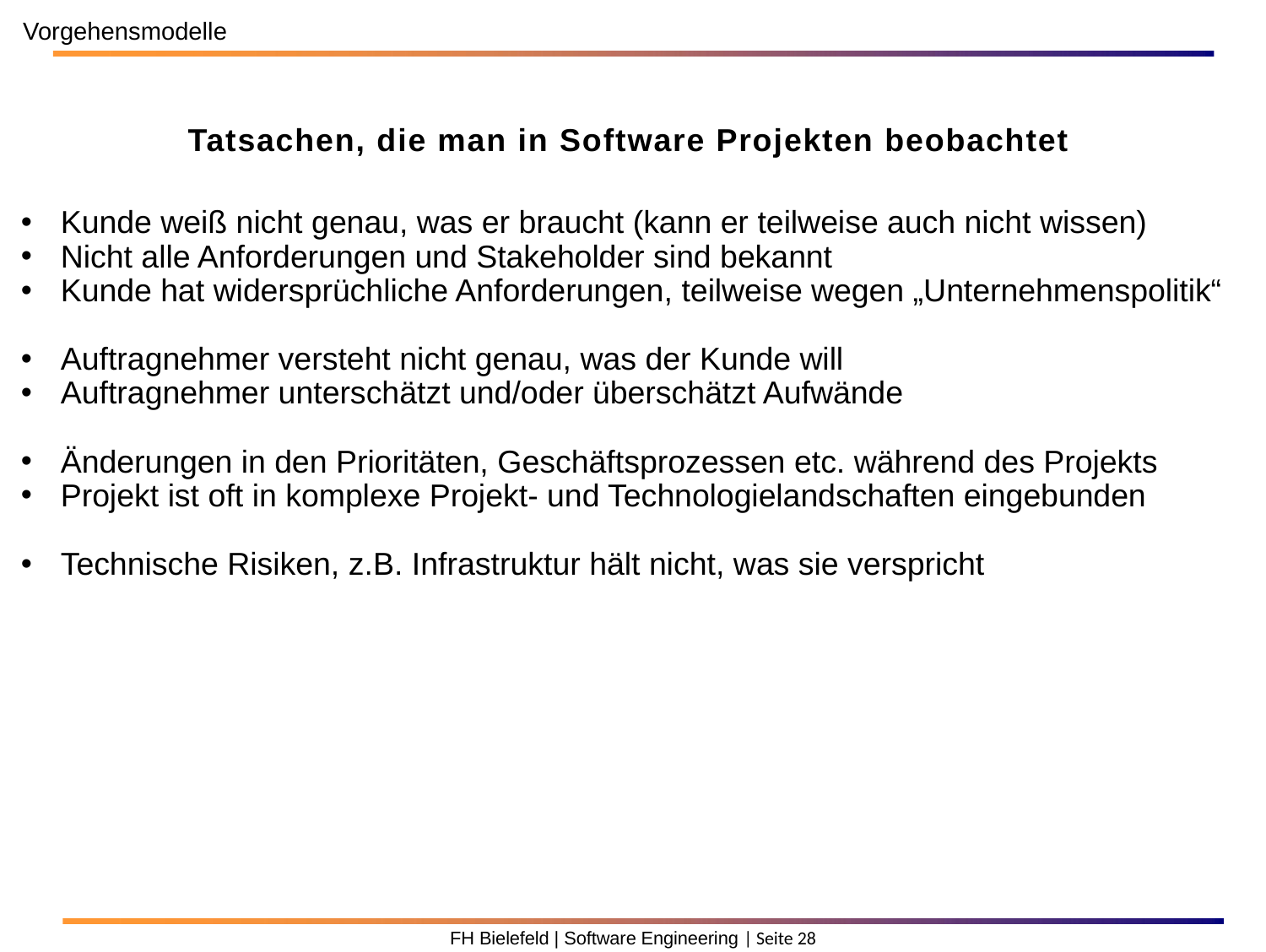

Vorgehensmodelle

Tatsachen, die man in Software Projekten beobachtet

Kunde weiß nicht genau, was er braucht (kann er teilweise auch nicht wissen)
Nicht alle Anforderungen und Stakeholder sind bekannt
Kunde hat widersprüchliche Anforderungen, teilweise wegen „Unternehmenspolitik“

Auftragnehmer versteht nicht genau, was der Kunde will
Auftragnehmer unterschätzt und/oder überschätzt Aufwände

Änderungen in den Prioritäten, Geschäftsprozessen etc. während des Projekts
Projekt ist oft in komplexe Projekt- und Technologielandschaften eingebunden

Technische Risiken, z.B. Infrastruktur hält nicht, was sie verspricht